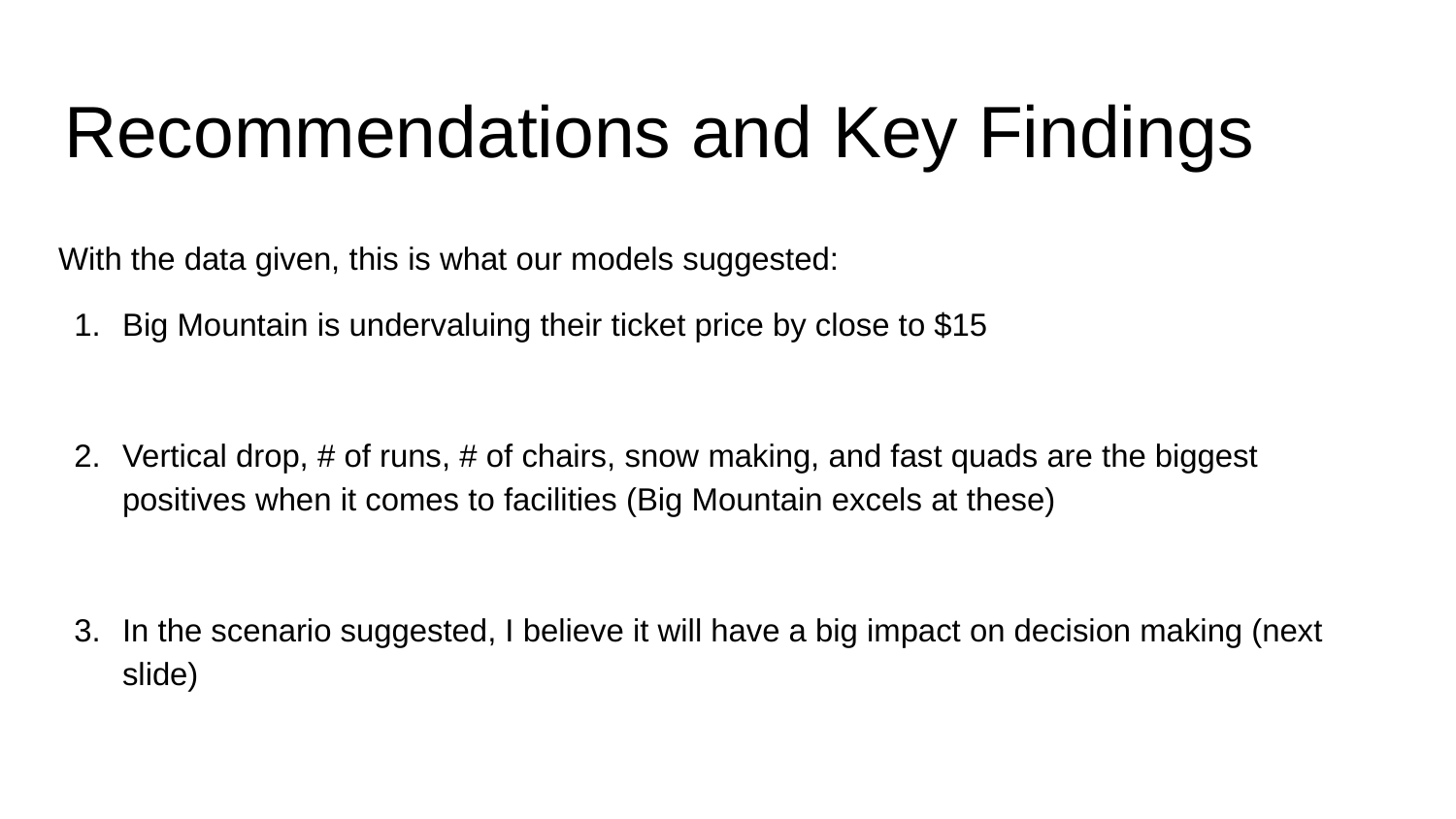

# Recommendations and Key Findings
With the data given, this is what our models suggested:
Big Mountain is undervaluing their ticket price by close to $15

Vertical drop, # of runs, # of chairs, snow making, and fast quads are the biggest positives when it comes to facilities (Big Mountain excels at these)

In the scenario suggested, I believe it will have a big impact on decision making (next slide)